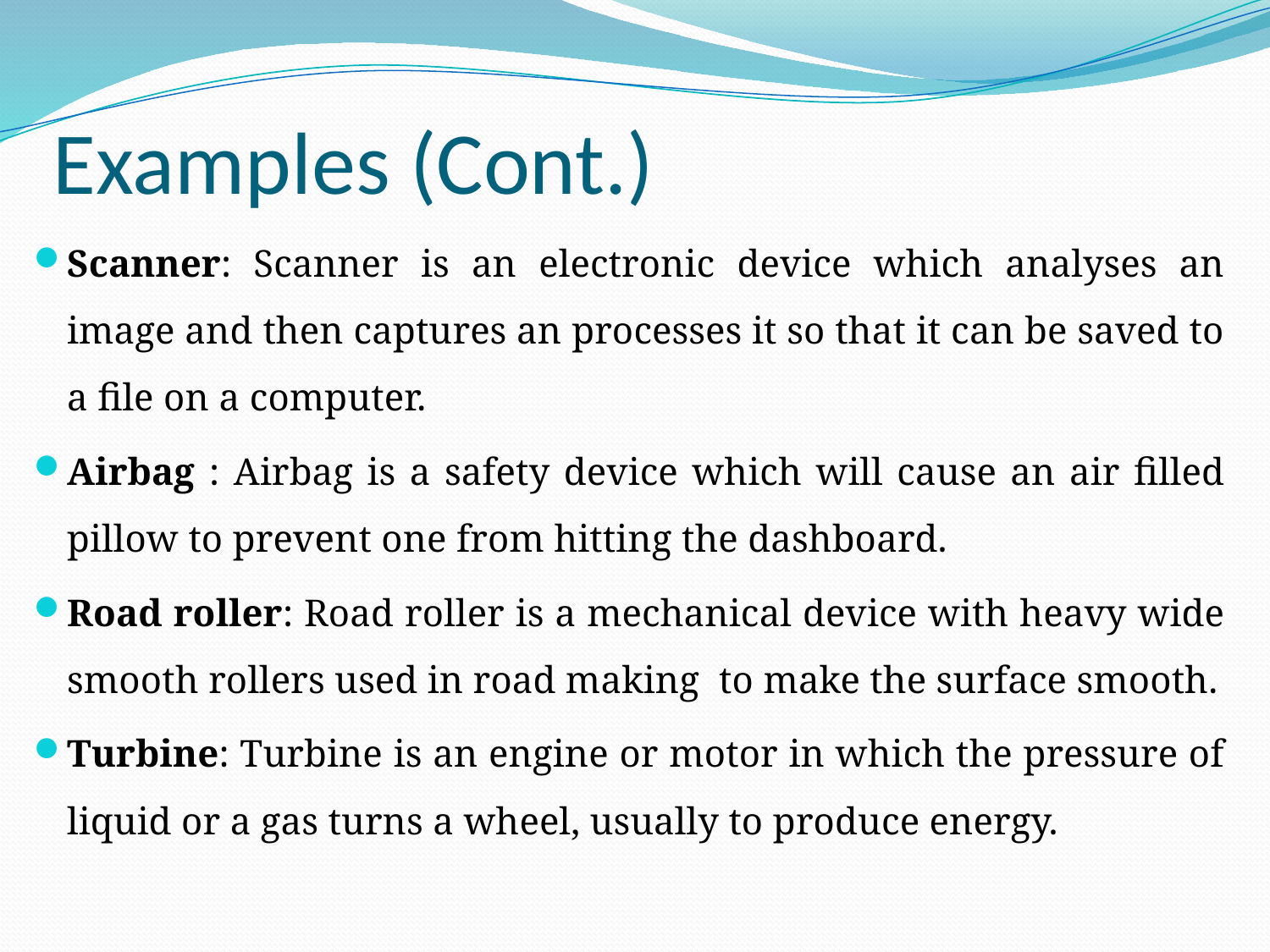

# Examples (Cont.)
Scanner: Scanner is an electronic device which analyses an image and then captures an processes it so that it can be saved to a file on a computer.
Airbag : Airbag is a safety device which will cause an air filled pillow to prevent one from hitting the dashboard.
Road roller: Road roller is a mechanical device with heavy wide smooth rollers used in road making  to make the surface smooth.
Turbine: Turbine is an engine or motor in which the pressure of liquid or a gas turns a wheel, usually to produce energy.